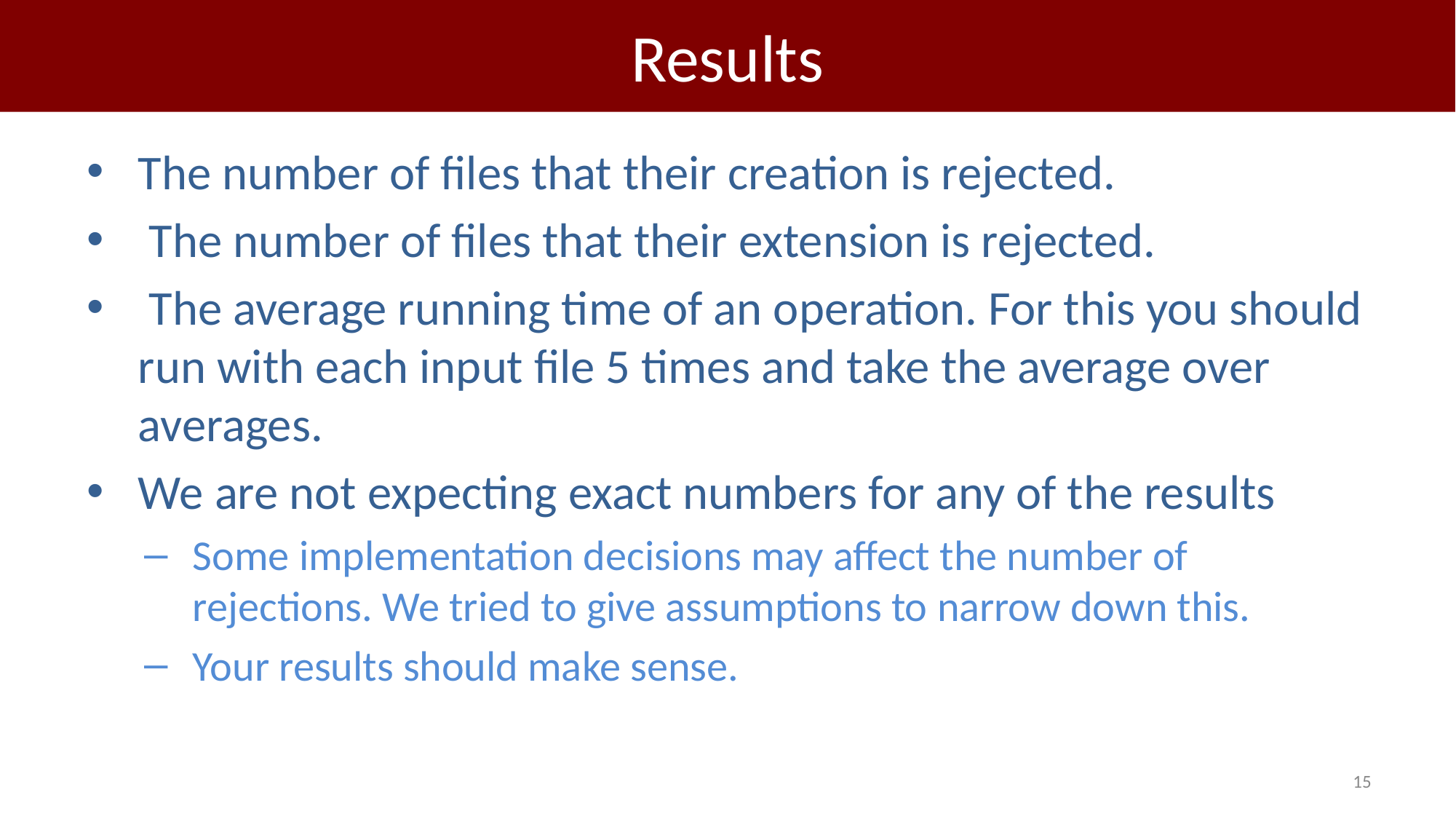

# Results
The number of files that their creation is rejected.
 The number of files that their extension is rejected.
 The average running time of an operation. For this you should run with each input file 5 times and take the average over averages.
We are not expecting exact numbers for any of the results
Some implementation decisions may affect the number of rejections. We tried to give assumptions to narrow down this.
Your results should make sense.
15